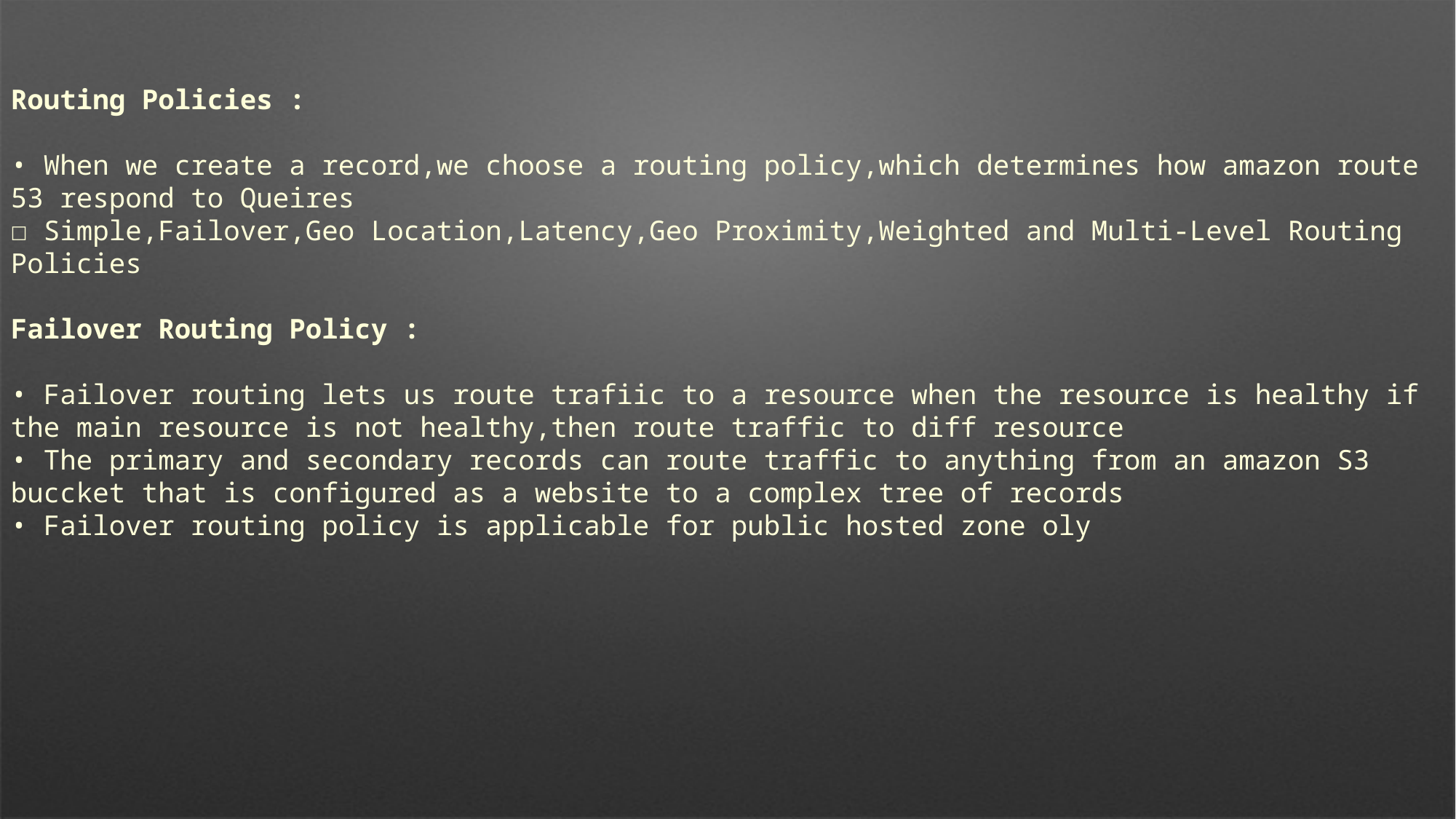

Routing Policies :

• When we create a record,we choose a routing policy,which determines how amazon route 53 respond to Queires
☐ Simple,Failover,Geo Location,Latency,Geo Proximity,Weighted and Multi-Level Routing Policies

Failover Routing Policy :

• Failover routing lets us route trafiic to a resource when the resource is healthy if the main resource is not healthy,then route traffic to diff resource
• The primary and secondary records can route traffic to anything from an amazon S3 buccket that is configured as a website to a complex tree of records
• Failover routing policy is applicable for public hosted zone oly